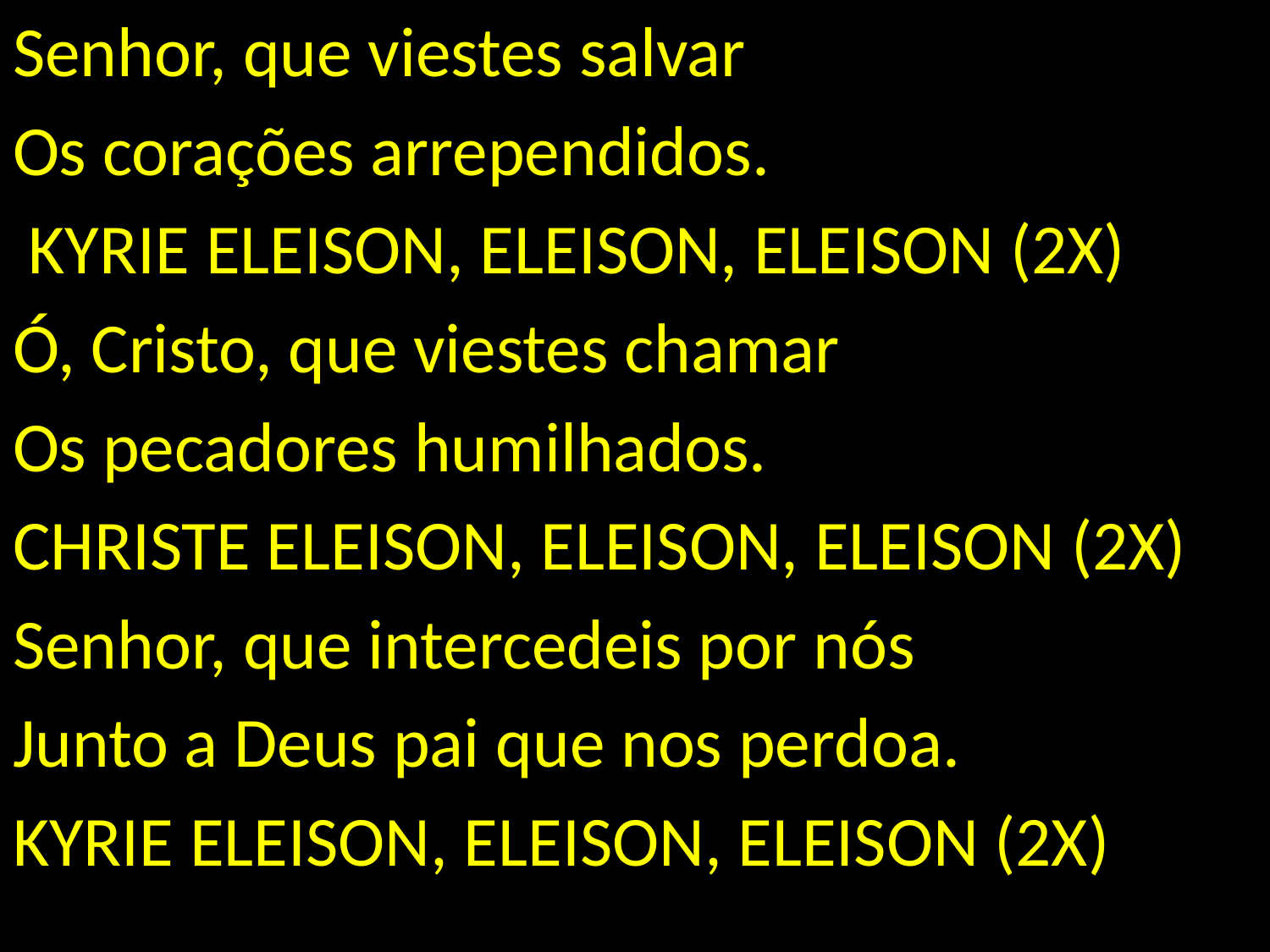

Senhor, que viestes salvar
Os corações arrependidos.
 KYRIE ELEISON, ELEISON, ELEISON (2X)
Ó, Cristo, que viestes chamar
Os pecadores humilhados.
CHRISTE ELEISON, ELEISON, ELEISON (2X)
Senhor, que intercedeis por nós
Junto a Deus pai que nos perdoa.
KYRIE ELEISON, ELEISON, ELEISON (2X)